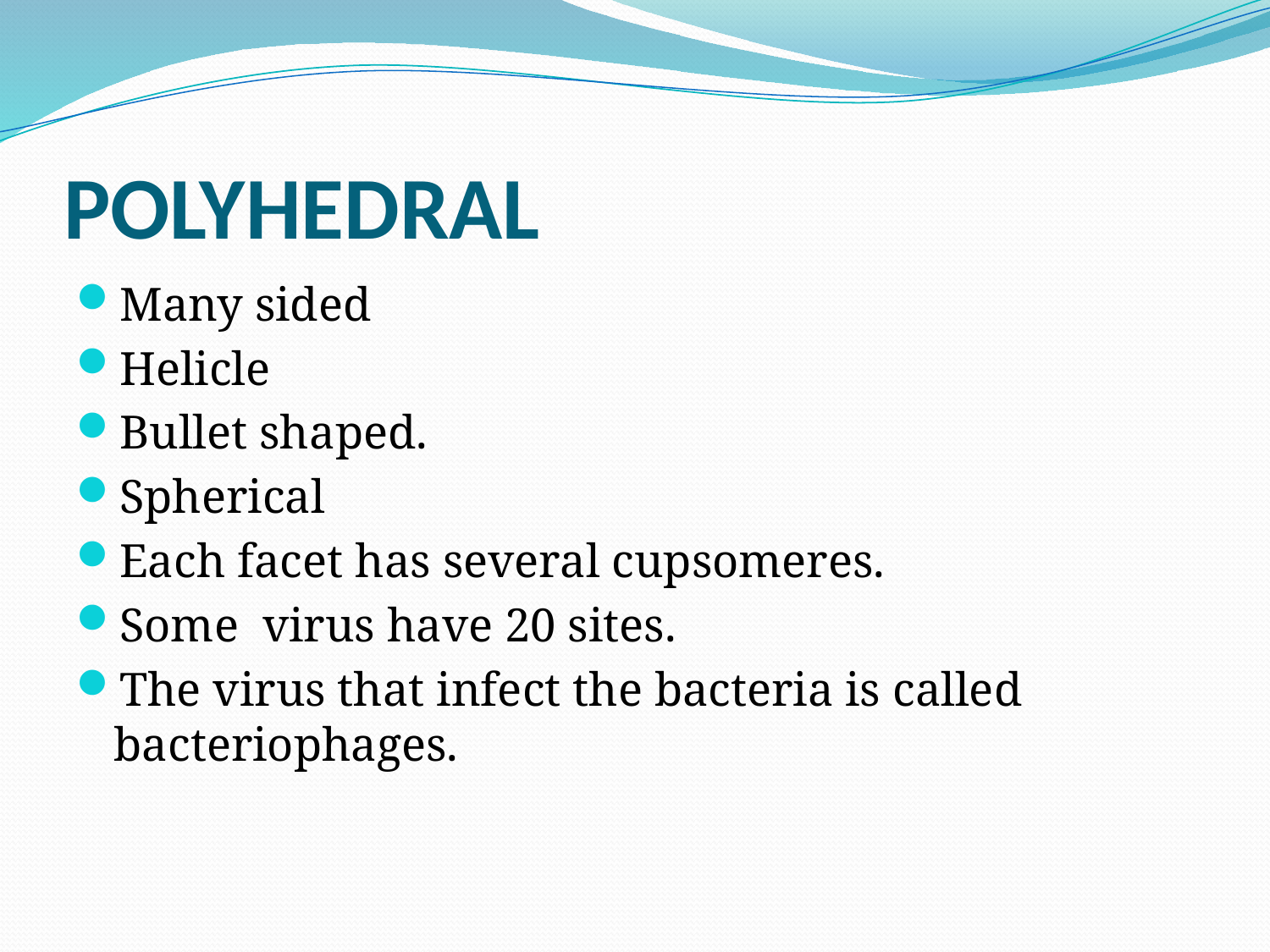

# POLYHEDRAL
Many sided
Helicle
Bullet shaped.
Spherical
Each facet has several cupsomeres.
Some  virus have 20 sites.
The virus that infect the bacteria is called bacteriophages.